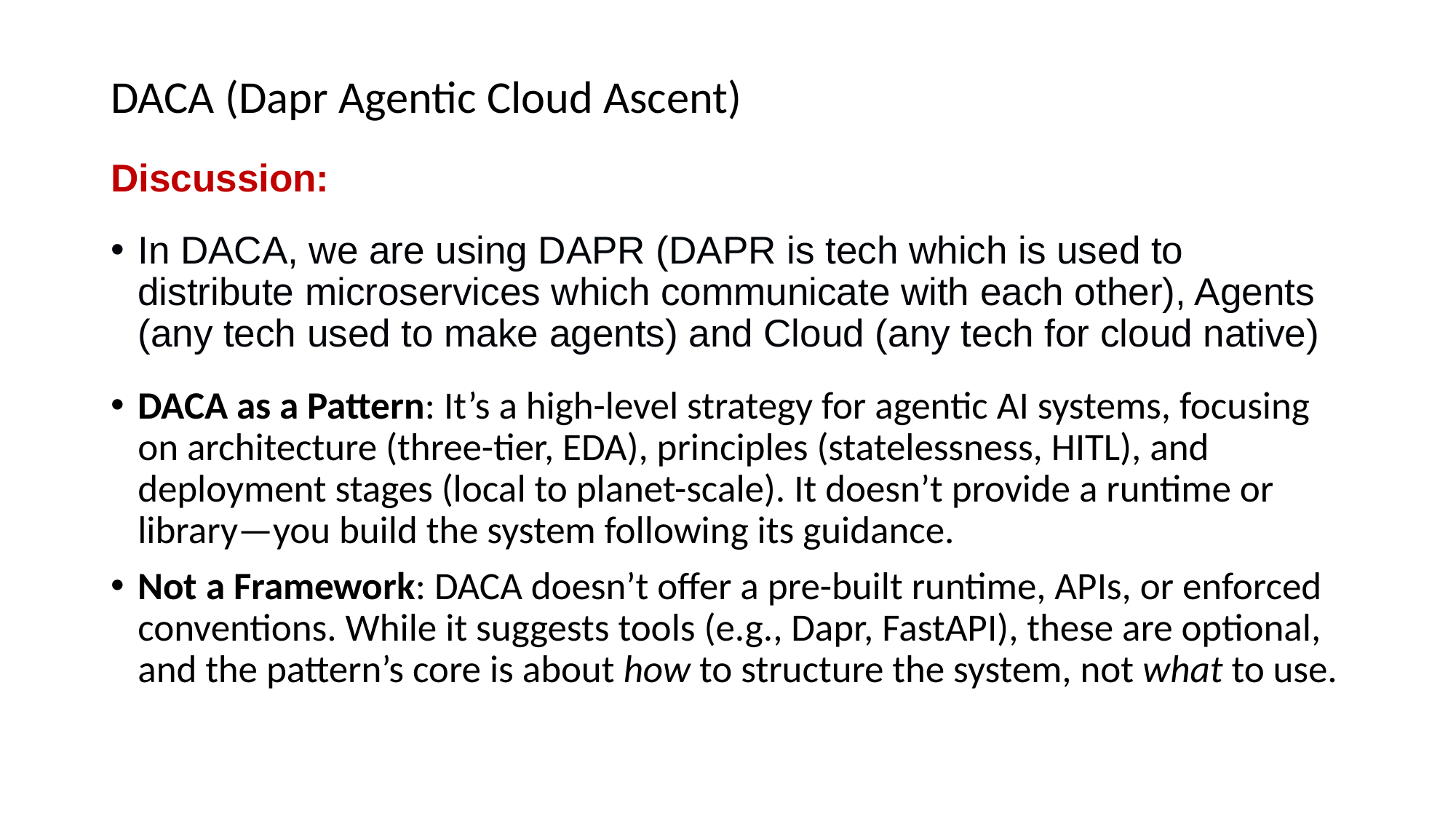

# DACA (Dapr Agentic Cloud Ascent)
Discussion:
In DACA, we are using DAPR (DAPR is tech which is used to distribute microservices which communicate with each other), Agents (any tech used to make agents) and Cloud (any tech for cloud native)
DACA as a Pattern: It’s a high-level strategy for agentic AI systems, focusing on architecture (three-tier, EDA), principles (statelessness, HITL), and deployment stages (local to planet-scale). It doesn’t provide a runtime or library—you build the system following its guidance.
Not a Framework: DACA doesn’t offer a pre-built runtime, APIs, or enforced conventions. While it suggests tools (e.g., Dapr, FastAPI), these are optional, and the pattern’s core is about how to structure the system, not what to use.